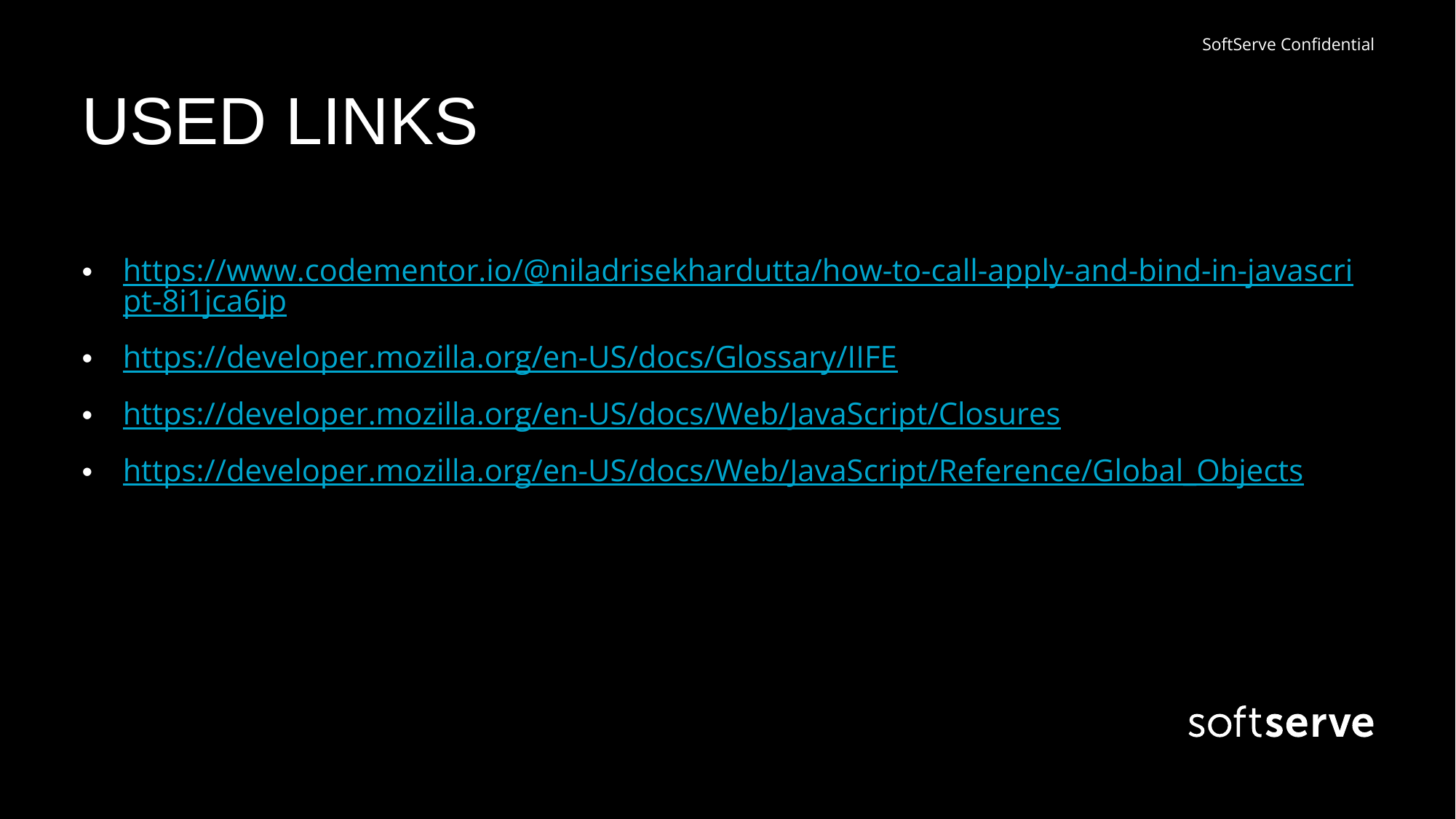

# USED LINKS
https://www.codementor.io/@niladrisekhardutta/how-to-call-apply-and-bind-in-javascript-8i1jca6jp
https://developer.mozilla.org/en-US/docs/Glossary/IIFE
https://developer.mozilla.org/en-US/docs/Web/JavaScript/Closures
https://developer.mozilla.org/en-US/docs/Web/JavaScript/Reference/Global_Objects